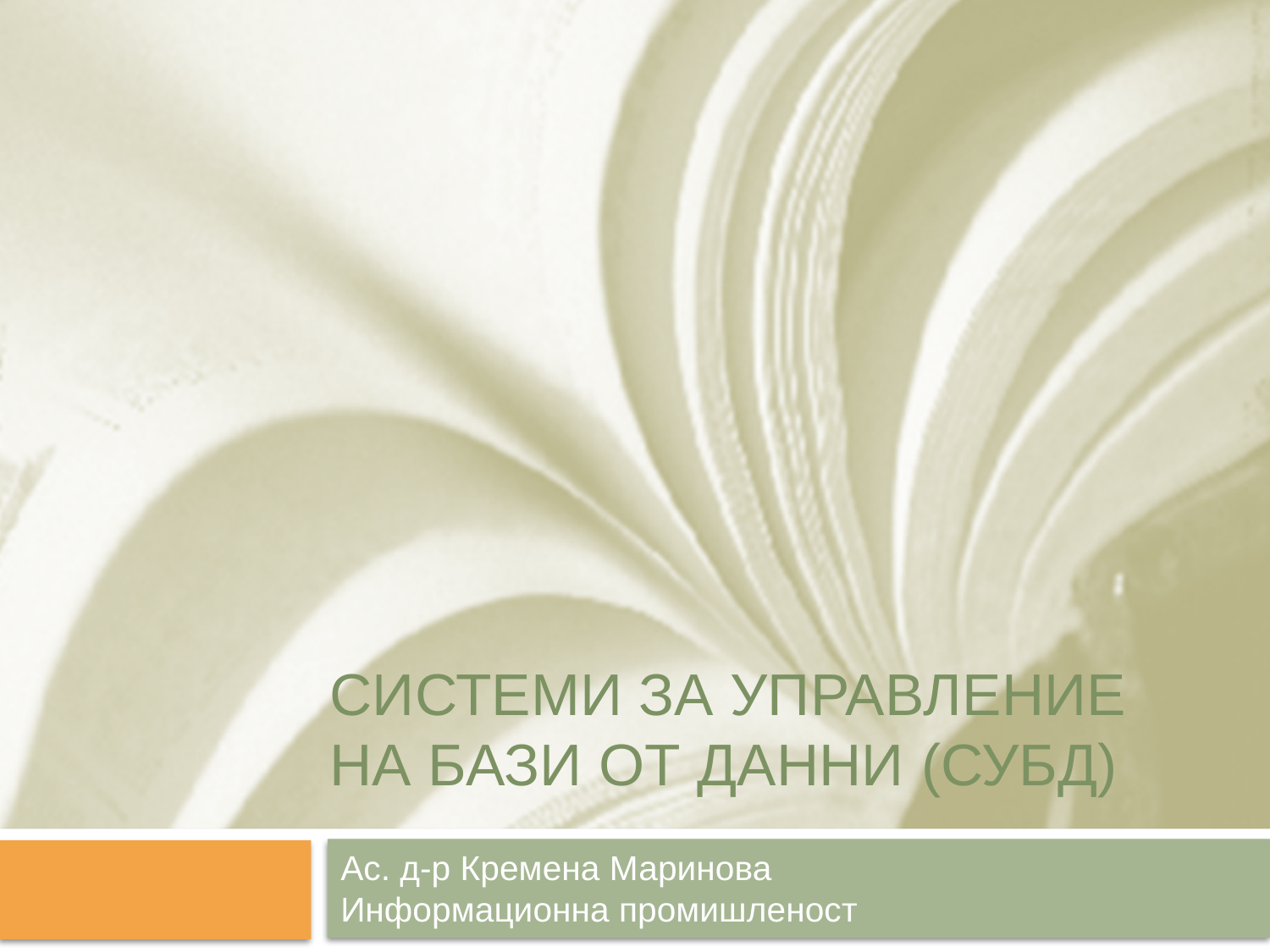

# Системи за управление на бази от данни (СУБД)
Ас. д-р Кремена Маринова
Информационна промишленост